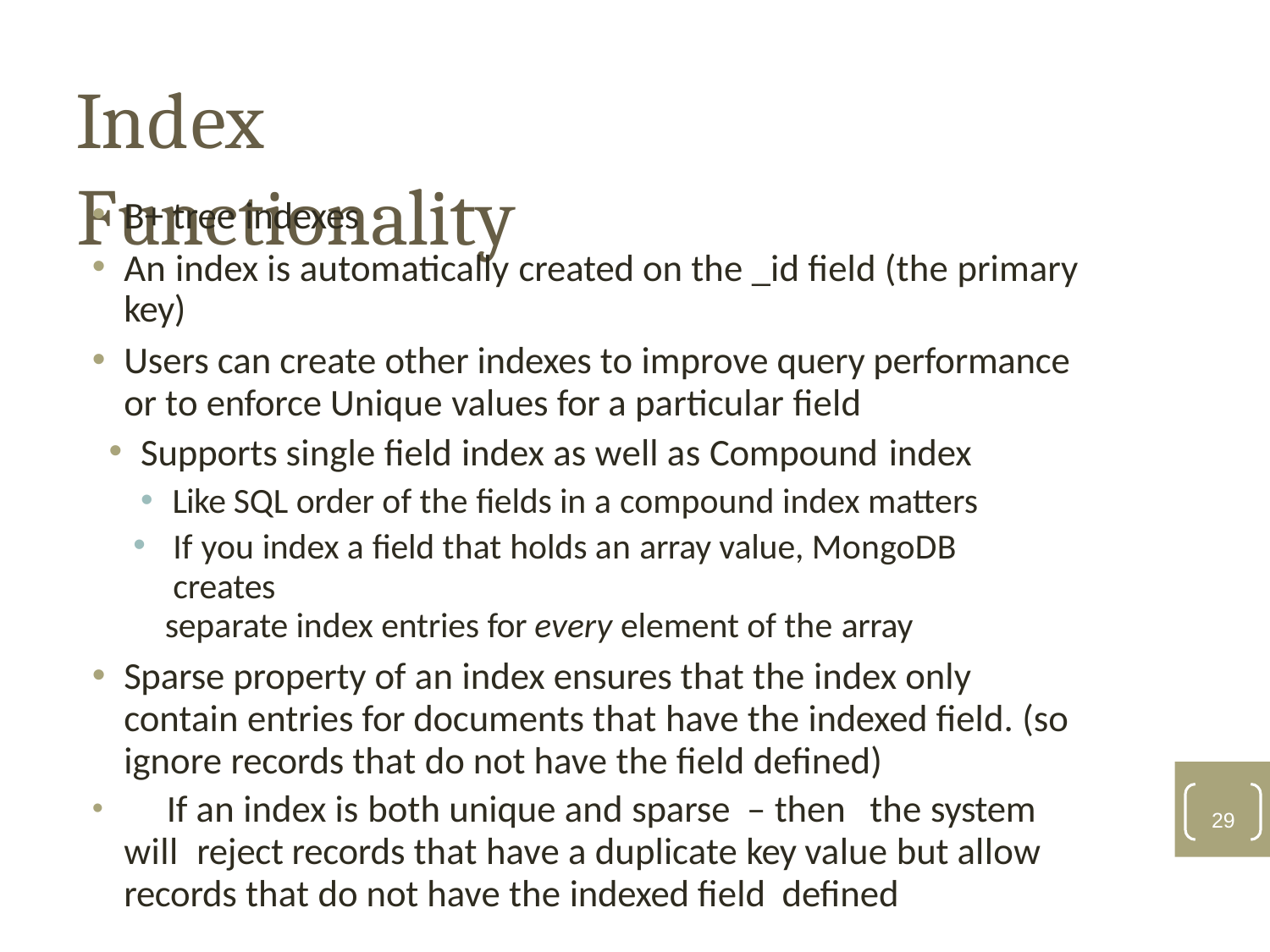

# Index Functionality
B+ tree indexes
An index is automatically created on the _id field (the primary  key)
Users can create other indexes to improve query performance  or to enforce Unique values for a particular field
Supports single field index as well as Compound index
Like SQL order of the fields in a compound index matters
If you index a field that holds an array value, MongoDB creates
separate index entries for every element of the array
Sparse property of an index ensures that the index only  contain entries for documents that have the indexed field. (so  ignore records that do not have the field defined)
	If an index is both unique and sparse – then	the system will  reject records that have a duplicate key value but allow  records that do not have the indexed field defined

29